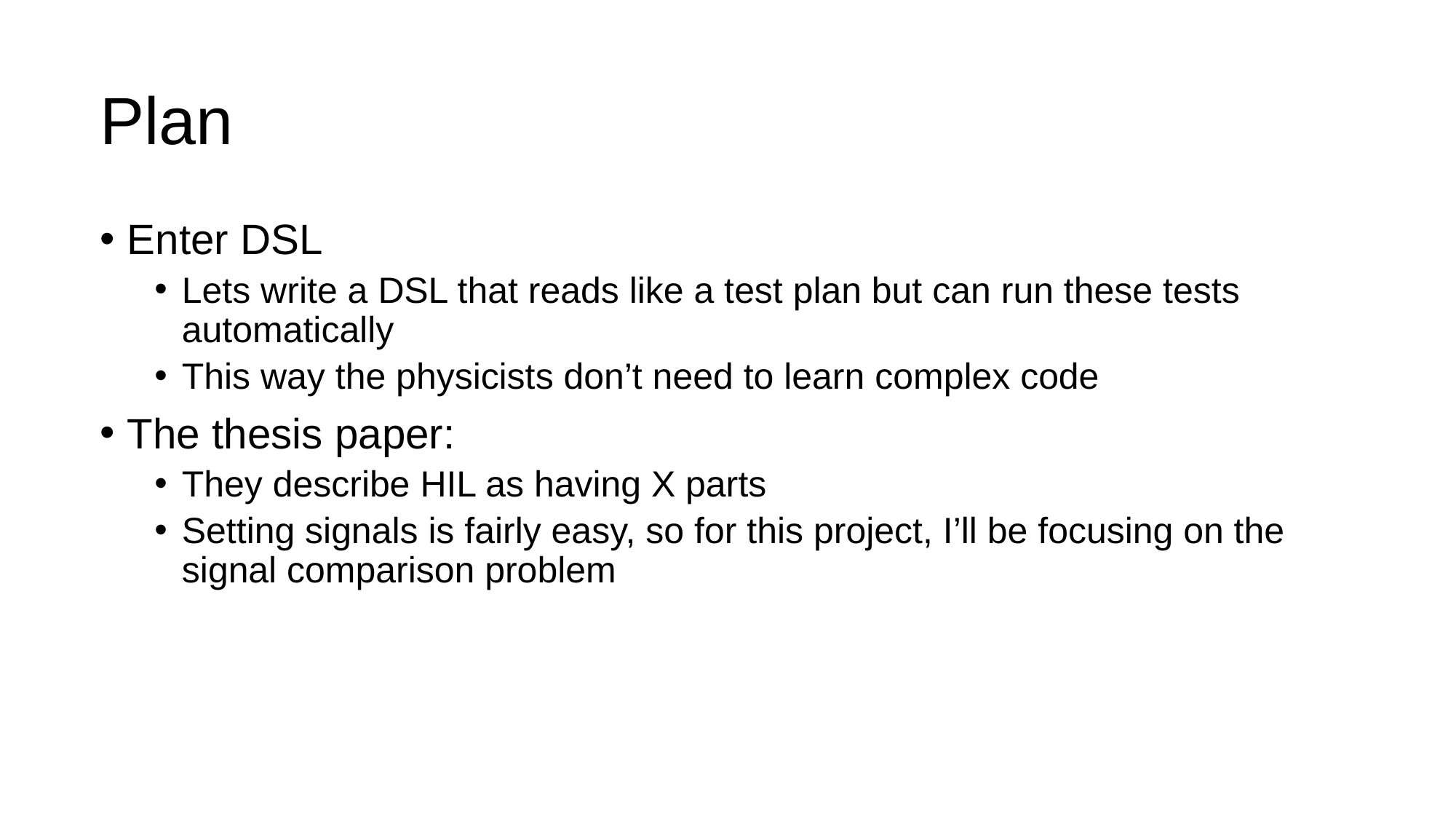

# Plan
Enter DSL
Lets write a DSL that reads like a test plan but can run these tests automatically
This way the physicists don’t need to learn complex code
The thesis paper:
They describe HIL as having X parts
Setting signals is fairly easy, so for this project, I’ll be focusing on the signal comparison problem